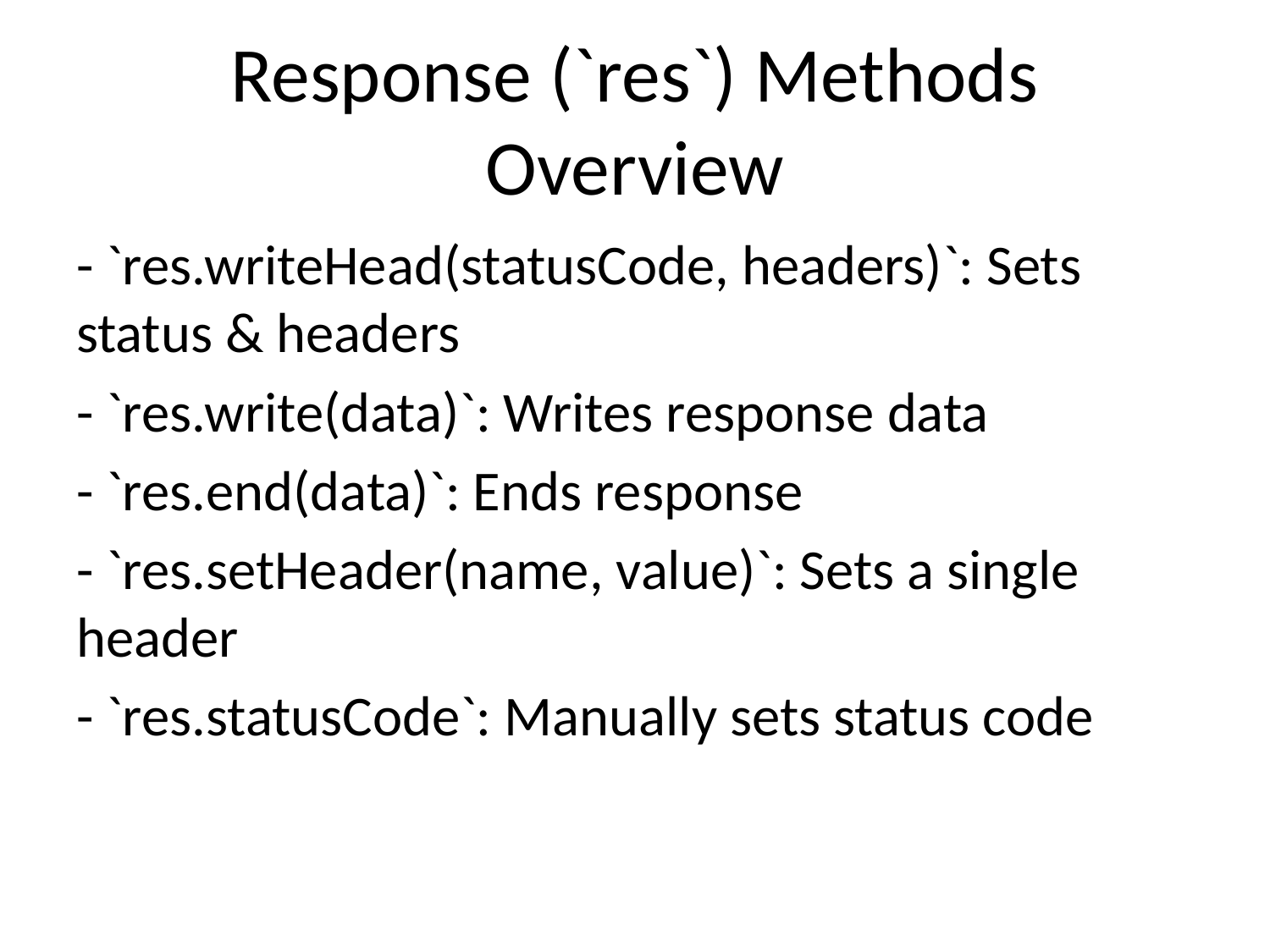

# Response (`res`) Methods Overview
- `res.writeHead(statusCode, headers)`: Sets status & headers
- `res.write(data)`: Writes response data
- `res.end(data)`: Ends response
- `res.setHeader(name, value)`: Sets a single header
- `res.statusCode`: Manually sets status code